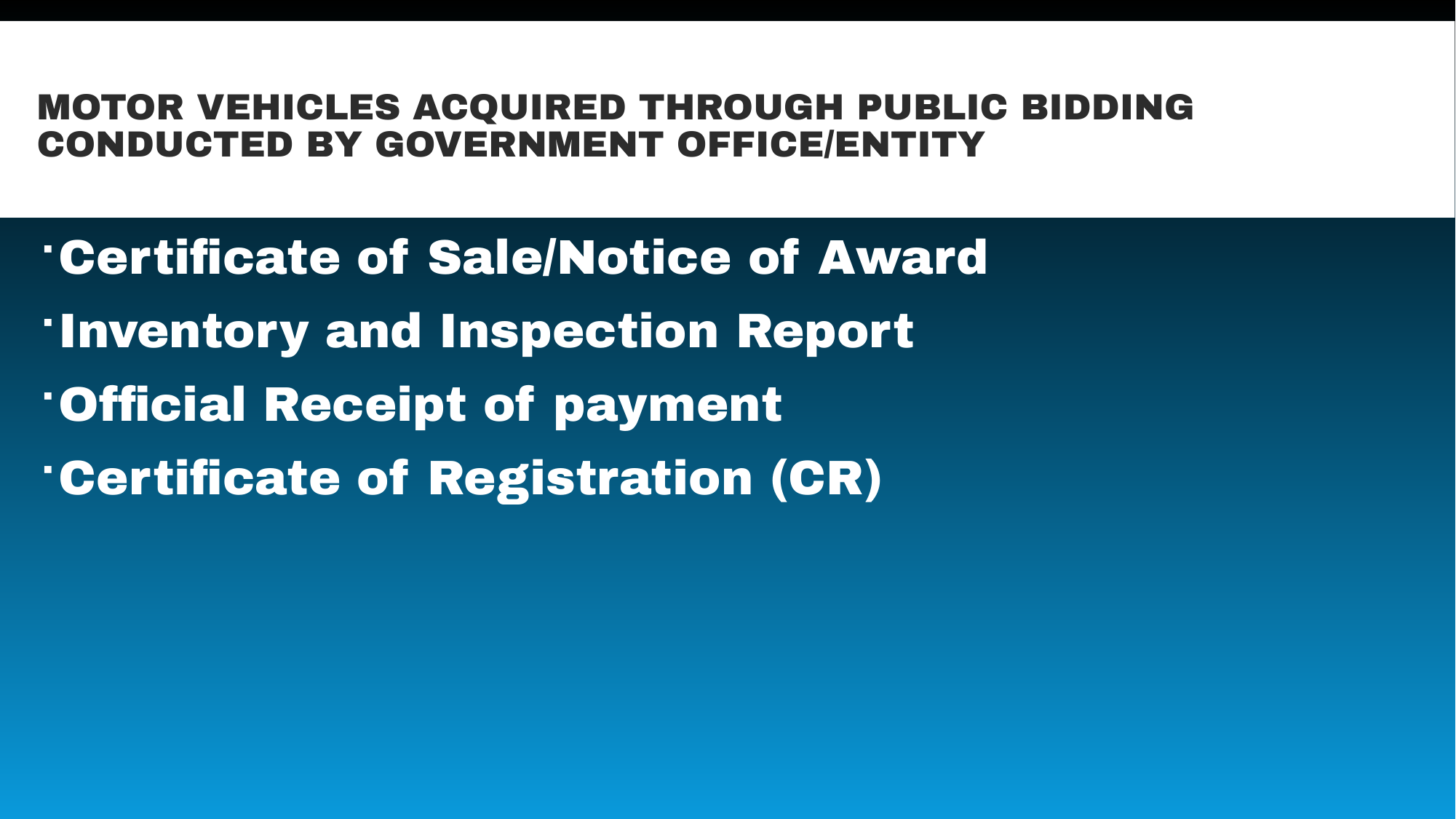

# Motor Vehicles acquired through public bidding conducted by government office/entity
Certificate of Sale/Notice of Award
Inventory and Inspection Report
Official Receipt of payment
Certificate of Registration (CR)